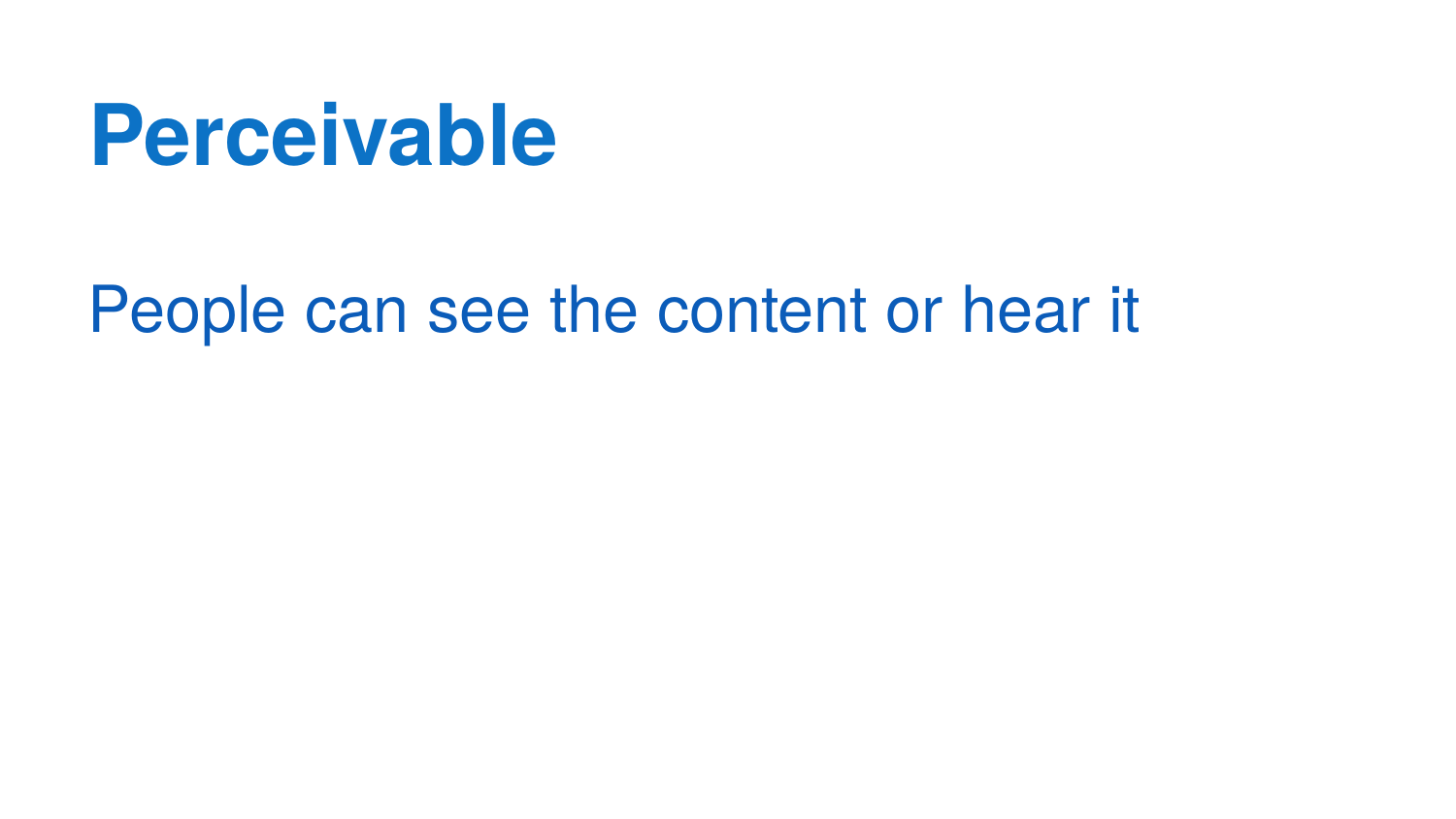

# Perceivable
People can see the content or hear it